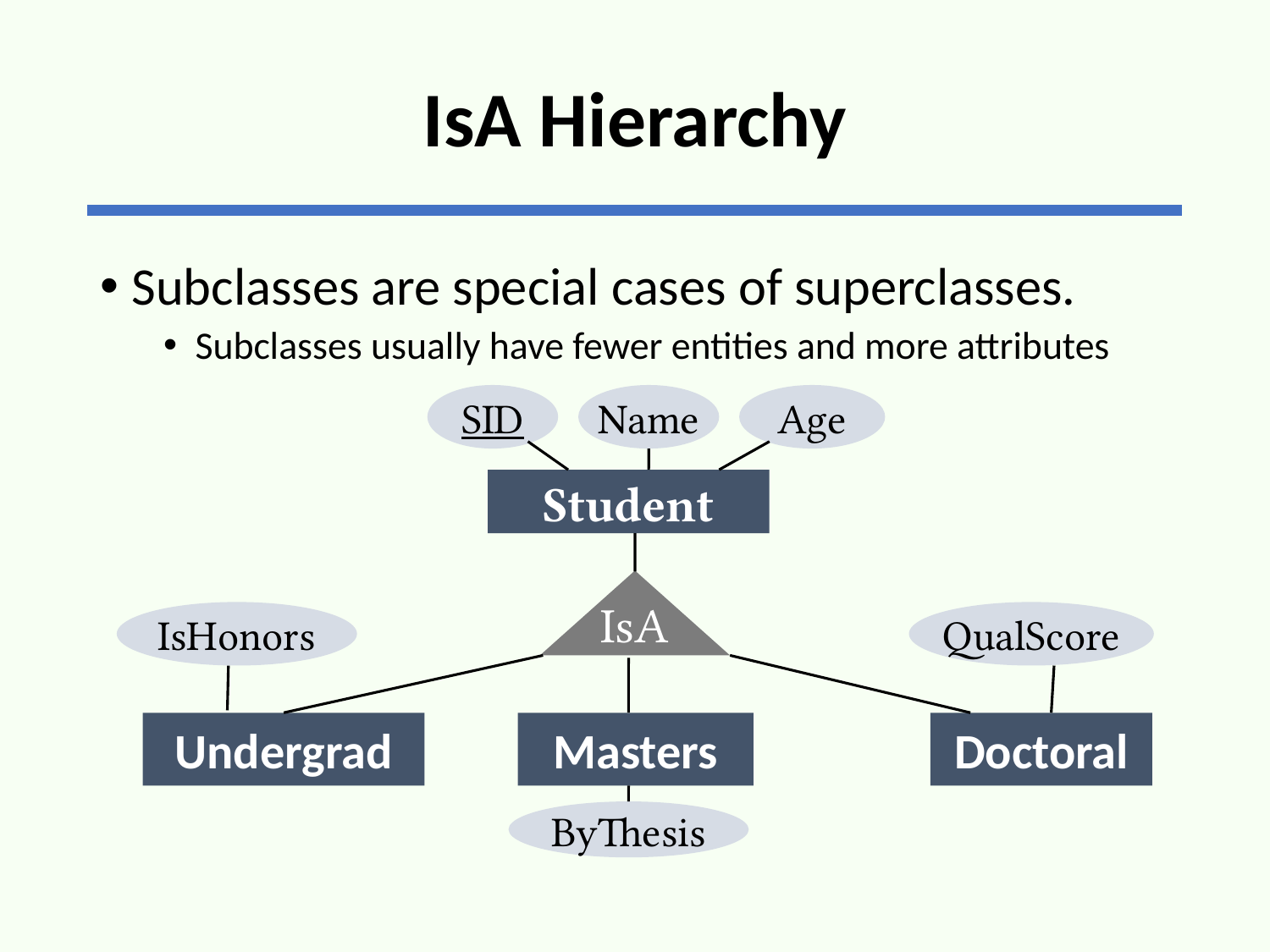

# IsA Hierarchy
Subclasses are special cases of superclasses.
Subclasses usually have fewer entities and more attributes
SID
Name
Age

Student

IsA
QualScore
IsHonors

Masters
Undergrad
Doctoral

ByThesis